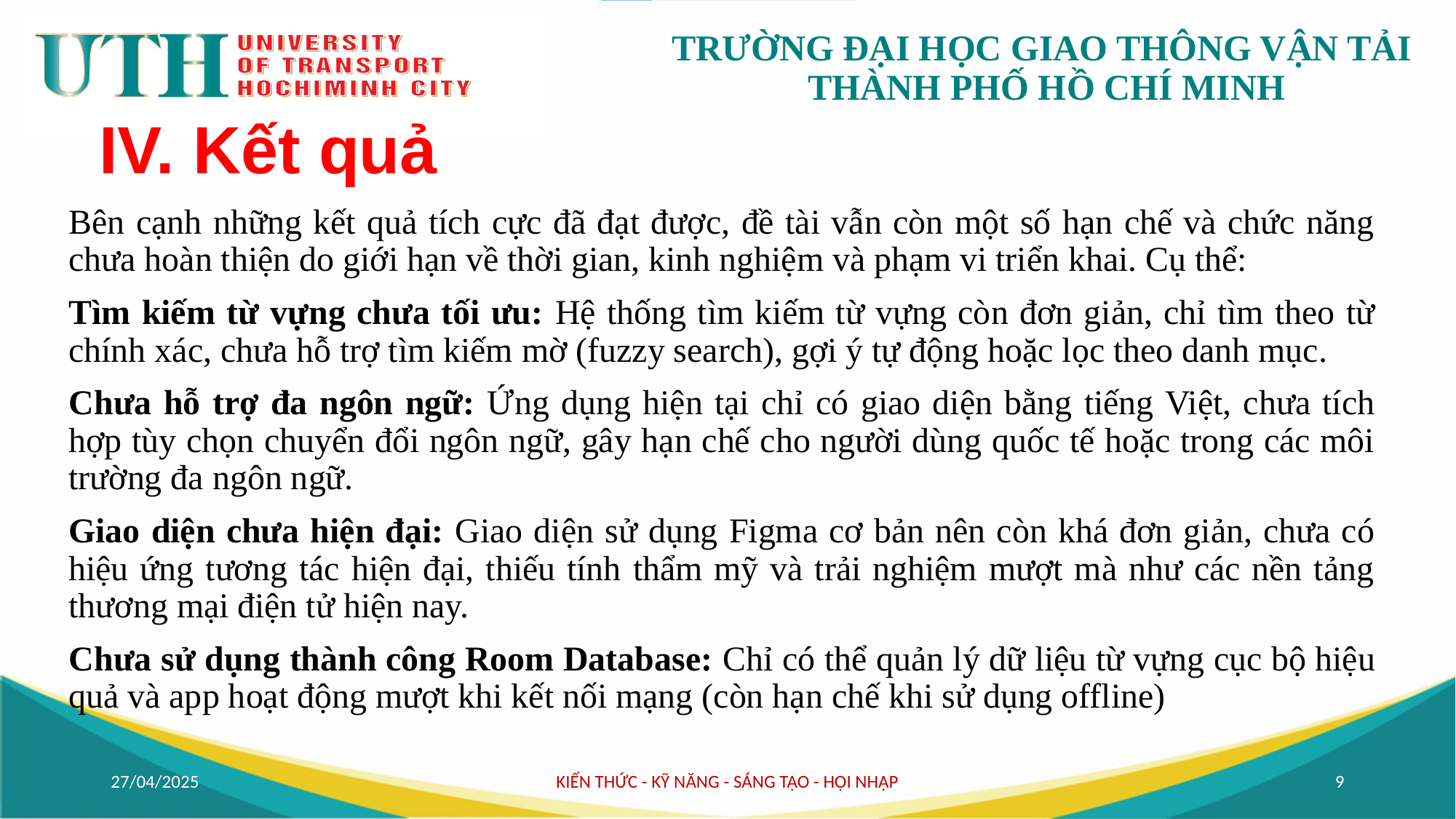

# IV. Kết quả
Bên cạnh những kết quả tích cực đã đạt được, đề tài vẫn còn một số hạn chế và chức năng chưa hoàn thiện do giới hạn về thời gian, kinh nghiệm và phạm vi triển khai. Cụ thể:
Tìm kiếm từ vựng chưa tối ưu: Hệ thống tìm kiếm từ vựng còn đơn giản, chỉ tìm theo từ chính xác, chưa hỗ trợ tìm kiếm mờ (fuzzy search), gợi ý tự động hoặc lọc theo danh mục.
Chưa hỗ trợ đa ngôn ngữ: Ứng dụng hiện tại chỉ có giao diện bằng tiếng Việt, chưa tích hợp tùy chọn chuyển đổi ngôn ngữ, gây hạn chế cho người dùng quốc tế hoặc trong các môi trường đa ngôn ngữ.
Giao diện chưa hiện đại: Giao diện sử dụng Figma cơ bản nên còn khá đơn giản, chưa có hiệu ứng tương tác hiện đại, thiếu tính thẩm mỹ và trải nghiệm mượt mà như các nền tảng thương mại điện tử hiện nay.
Chưa sử dụng thành công Room Database: Chỉ có thể quản lý dữ liệu từ vựng cục bộ hiệu quả và app hoạt động mượt khi kết nối mạng (còn hạn chế khi sử dụng offline)

27/04/2025
KIẾN THỨC - KỸ NĂNG - SÁNG TẠO - HỘI NHẬP
9